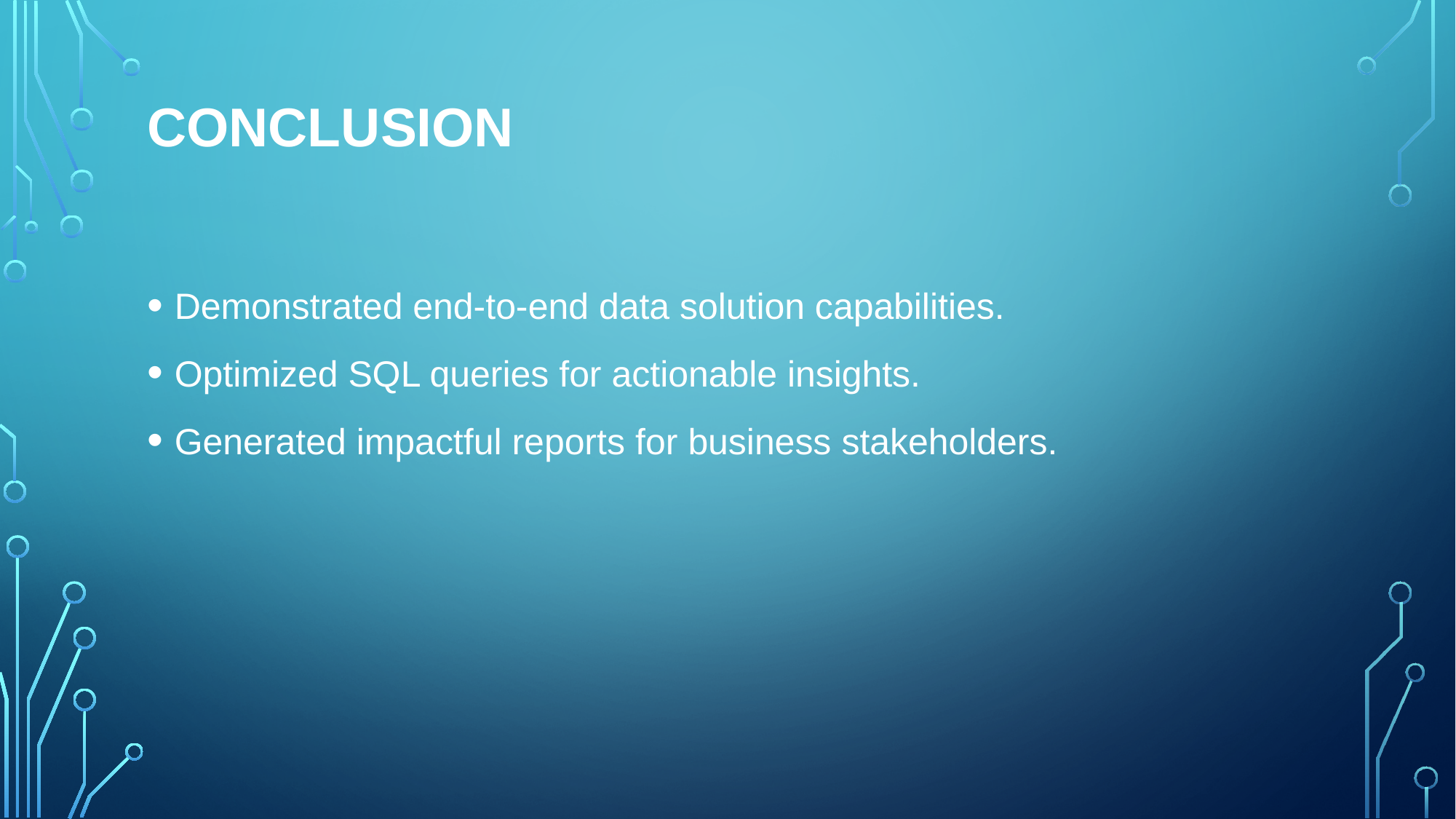

# Conclusion
Demonstrated end-to-end data solution capabilities.
Optimized SQL queries for actionable insights.
Generated impactful reports for business stakeholders.